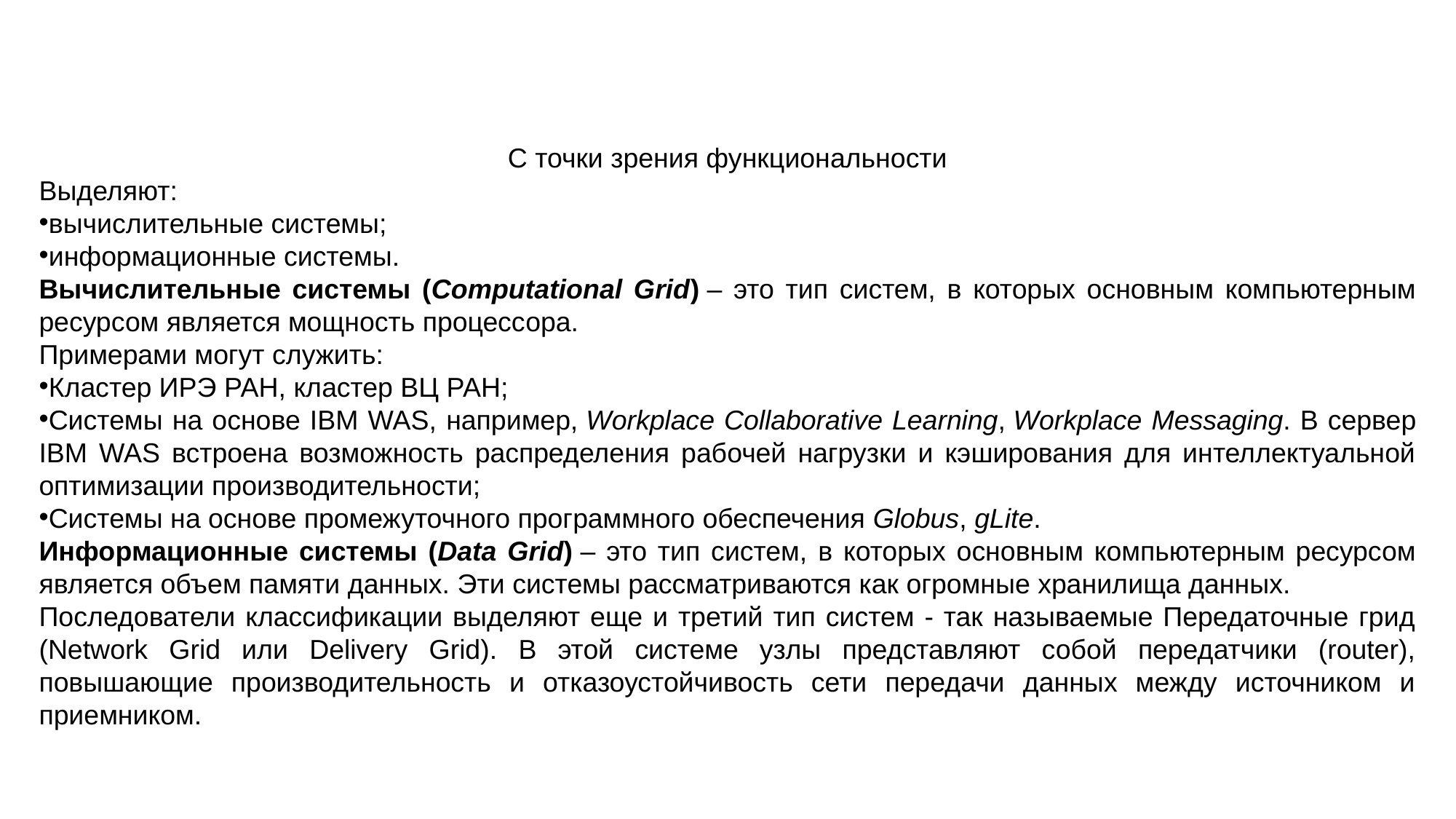

С точки зрения функциональности
Выделяют:
вычислительные системы;
информационные системы.
Вычислительные системы (Computational Grid) – это тип систем, в которых основным компьютерным ресурсом является мощность процессора.
Примерами могут служить:
Кластер ИРЭ РАН, кластер ВЦ РАН;
Системы на основе IBM WAS, например, Workplace Collaborative Learning, Workplace Messaging. В сервер IBM WAS встроена возможность распределения рабочей нагрузки и кэширования для интеллектуальной оптимизации производительности;
Системы на основе промежуточного программного обеспечения Globus, gLite.
Информационные системы (Data Grid) – это тип систем, в которых основным компьютерным ресурсом является объем памяти данных. Эти системы рассматриваются как огромные хранилища данных.
Последователи классификации выделяют еще и третий тип систем - так называемые Передаточные грид (Network Grid или Delivery Grid). В этой системе узлы представляют собой передатчики (router), повышающие производительность и отказоустойчивость сети передачи данных между источником и приемником.